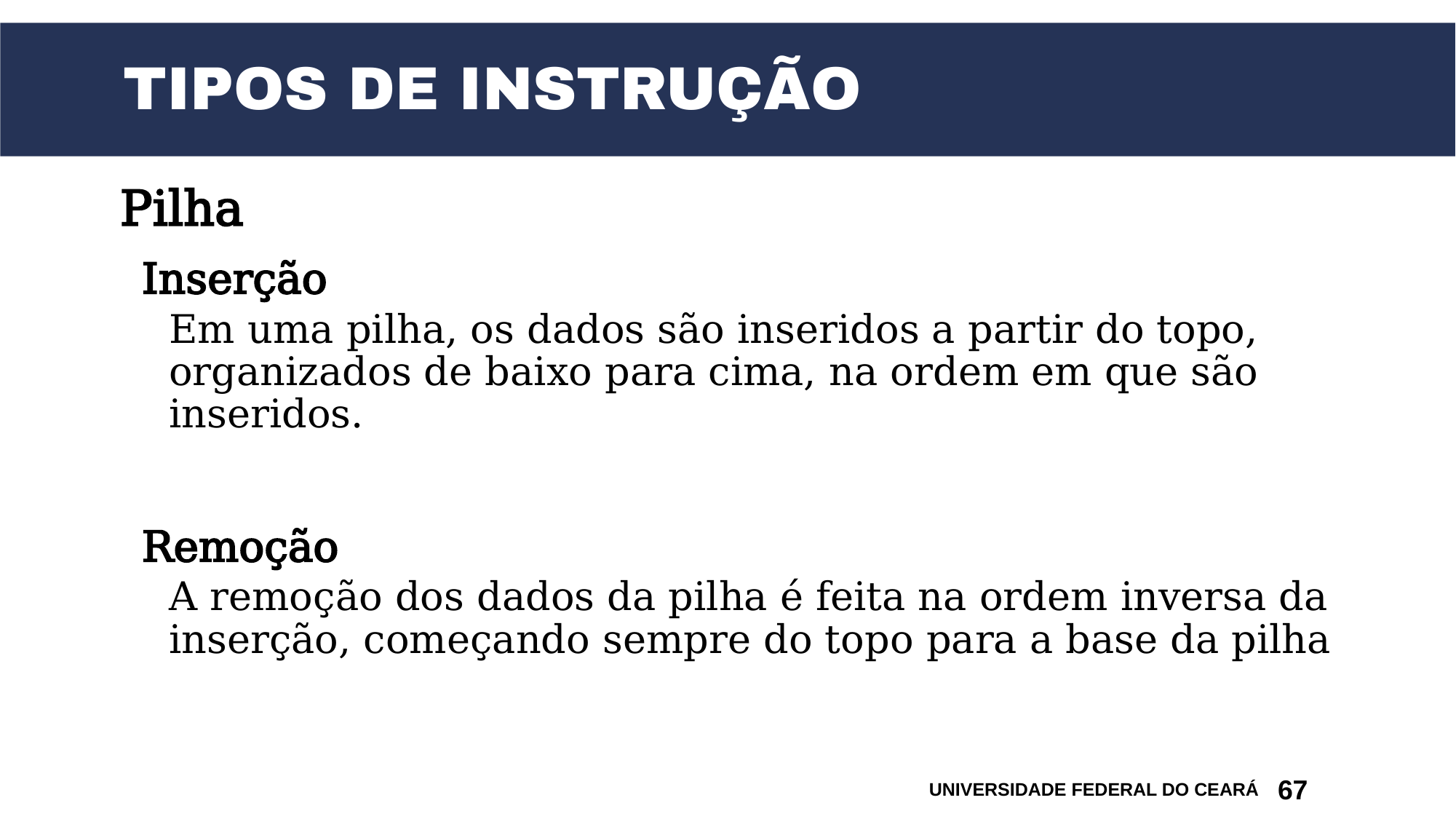

# Tipos de instrução
Pilha
Inserção
Em uma pilha, os dados são inseridos a partir do topo, organizados de baixo para cima, na ordem em que são inseridos.

Remoção
A remoção dos dados da pilha é feita na ordem inversa da inserção, começando sempre do topo para a base da pilha
UNIVERSIDADE FEDERAL DO CEARÁ
67